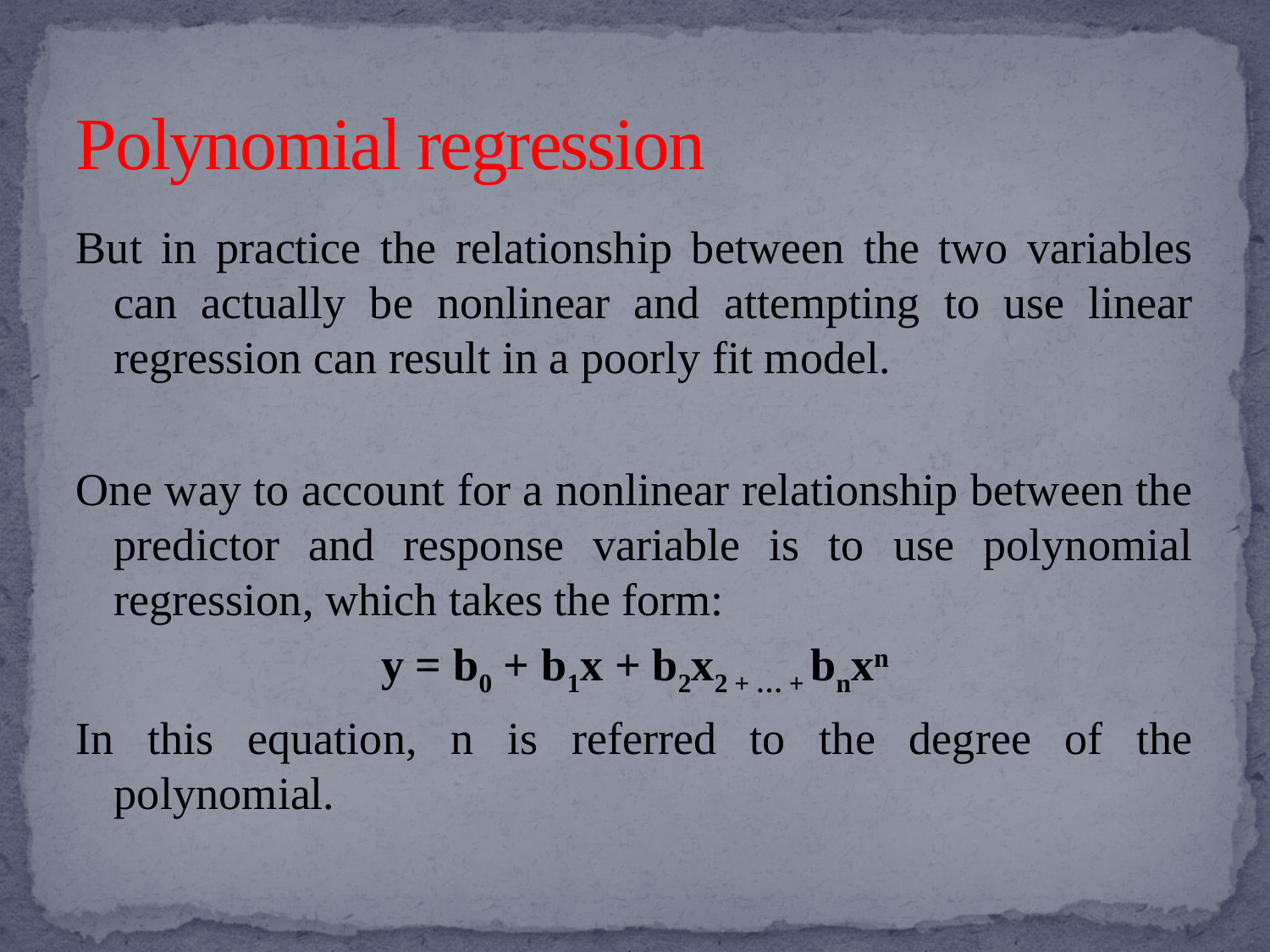

# Polynomial regression
But in practice the relationship between the two variables can actually be nonlinear and attempting to use linear regression can result in a poorly fit model.

One way to account for a nonlinear relationship between the predictor and response variable is to use polynomial regression, which takes the form:
y = b0 + b1x + b2x2 + … + bnxn
In this equation, n is referred to the degree of the polynomial.